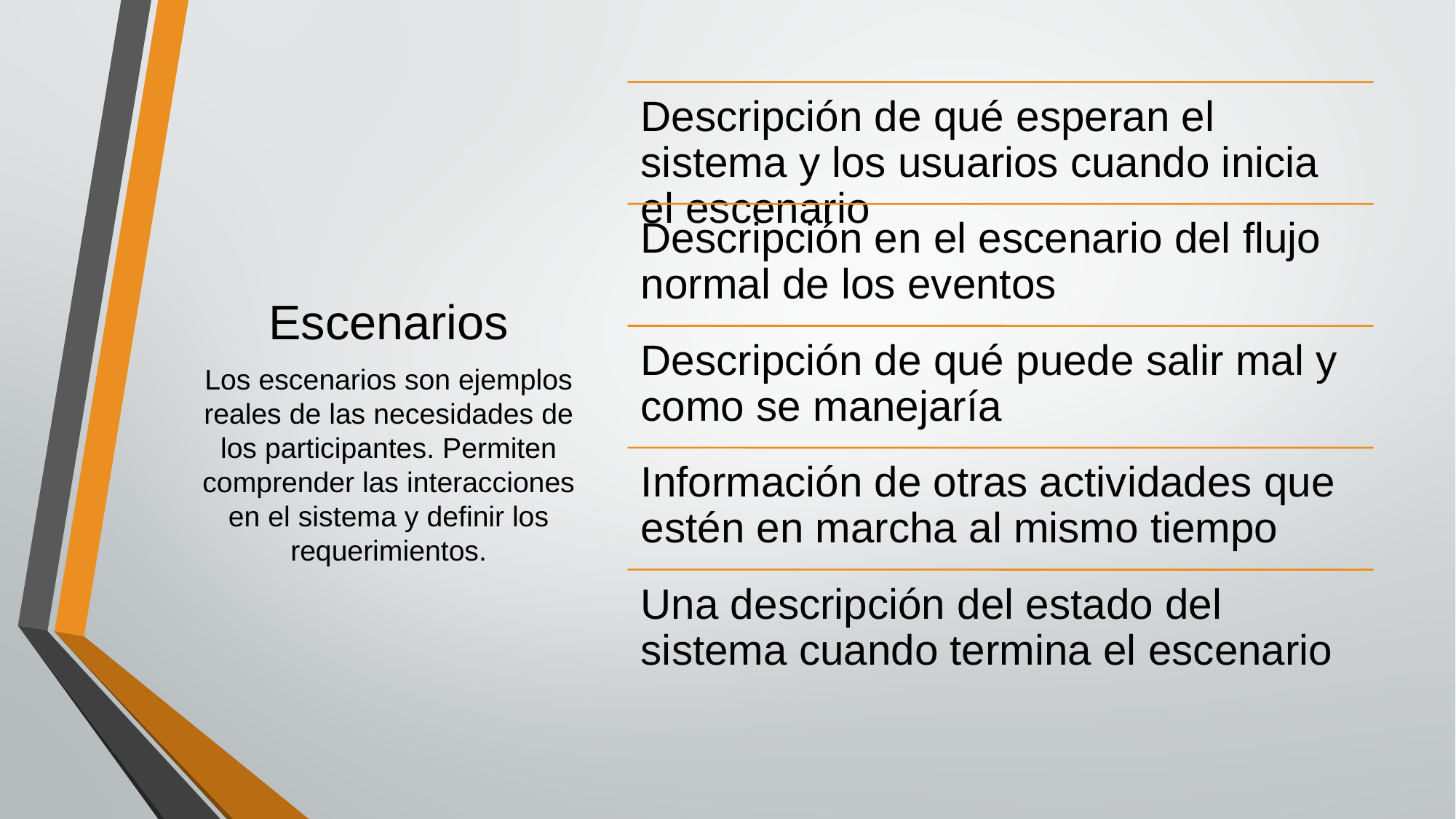

Descripción de qué esperan el sistema y los usuarios cuando inicia el escenario
Descripción en el escenario del flujo normal de los eventos
Descripción de qué puede salir mal y como se manejaría
Información de otras actividades que estén en marcha al mismo tiempo
Una descripción del estado del sistema cuando termina el escenario
# Escenarios
Los escenarios son ejemplos reales de las necesidades de los participantes. Permiten comprender las interacciones en el sistema y definir los requerimientos.